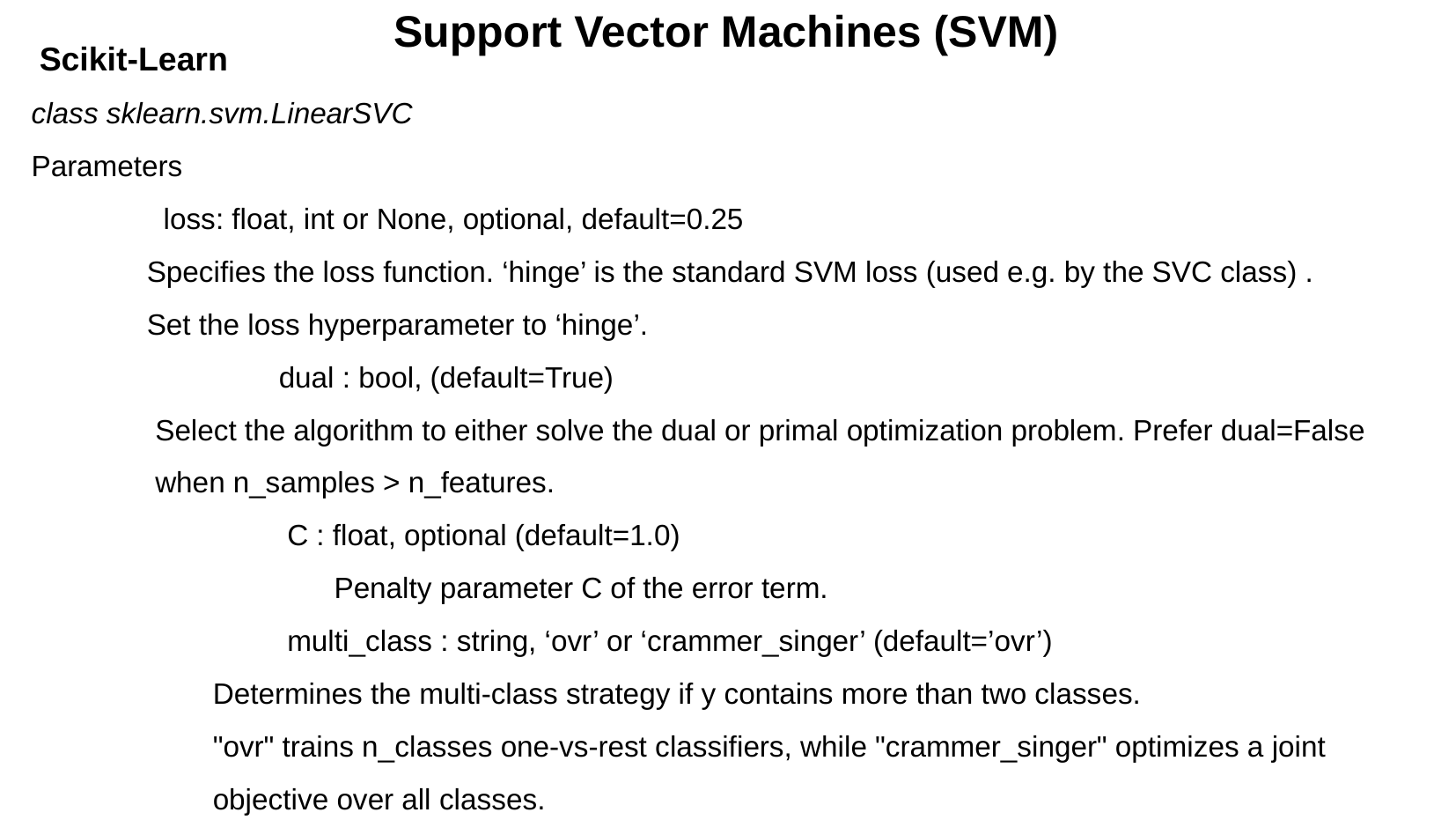

Support Vector Machines (SVM)
Scikit-Learn
class sklearn.svm.LinearSVC
Parameters
	loss: float, int or None, optional, default=0.25
Specifies the loss function. ‘hinge’ is the standard SVM loss (used e.g. by the SVC class) .
Set the loss hyperparameter to ‘hinge’.
	dual : bool, (default=True)
Select the algorithm to either solve the dual or primal optimization problem. Prefer dual=False when n_samples > n_features.
	C : float, optional (default=1.0)
                      Penalty parameter C of the error term.
	multi_class : string, ‘ovr’ or ‘crammer_singer’ (default=’ovr’)
Determines the multi-class strategy if y contains more than two classes.
"ovr" trains n_classes one-vs-rest classifiers, while "crammer_singer" optimizes a joint objective over all classes.